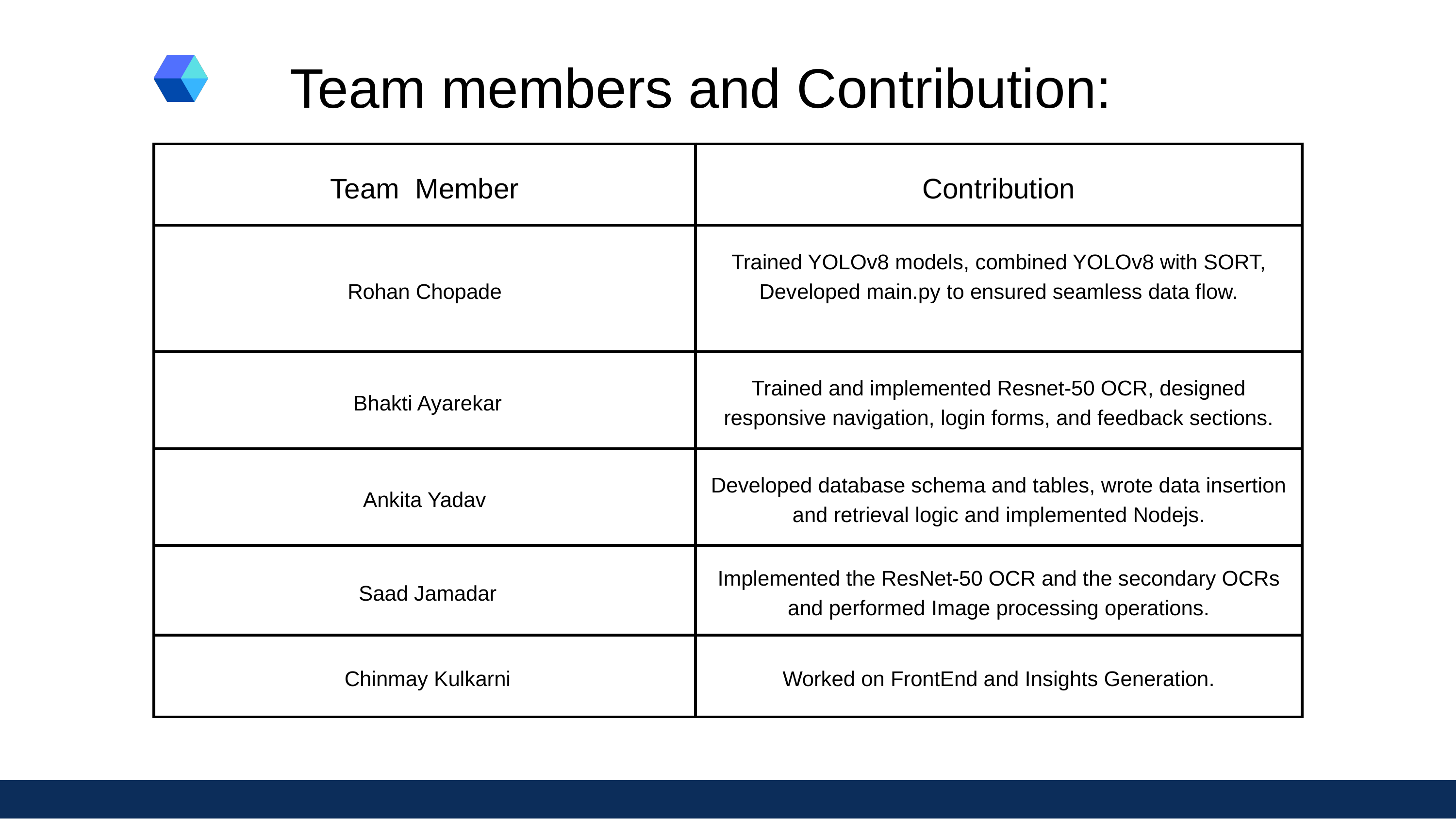

Team members and Contribution:

| Team Member | Contribution |
| --- | --- |
| Rohan Chopade | Trained YOLOv8 models, combined YOLOv8 with SORT, Developed main.py to ensured seamless data flow. |
| Bhakti Ayarekar | Trained and implemented Resnet-50 OCR, designed responsive navigation, login forms, and feedback sections. |
| Ankita Yadav | Developed database schema and tables, wrote data insertion and retrieval logic and implemented Nodejs. |
| Saad Jamadar | Implemented the ResNet-50 OCR and the secondary OCRs and performed Image processing operations. |
| Chinmay Kulkarni | Worked on FrontEnd and Insights Generation. |